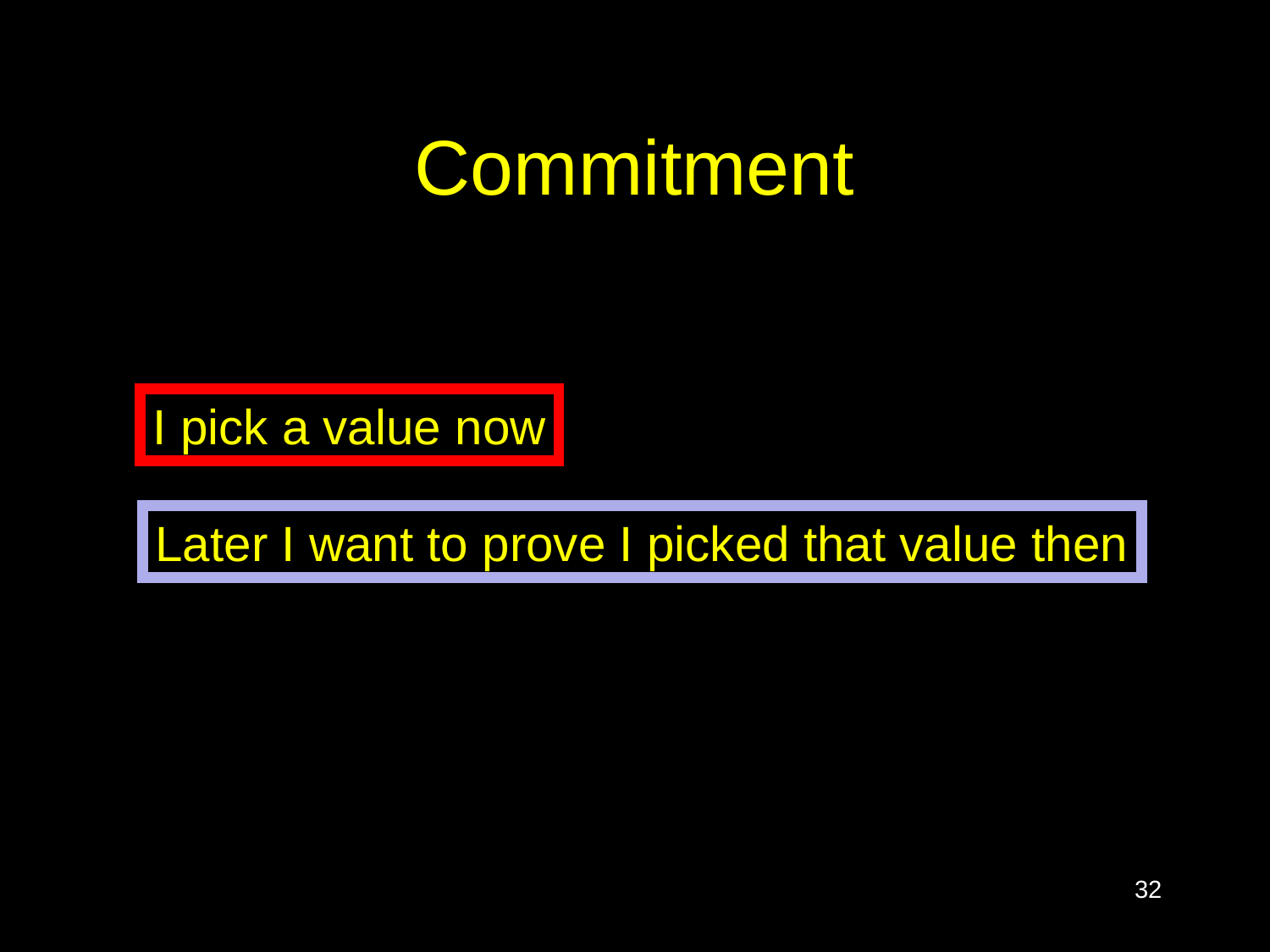

# Commitment
I pick a value now
Later I want to prove I picked that value then
32